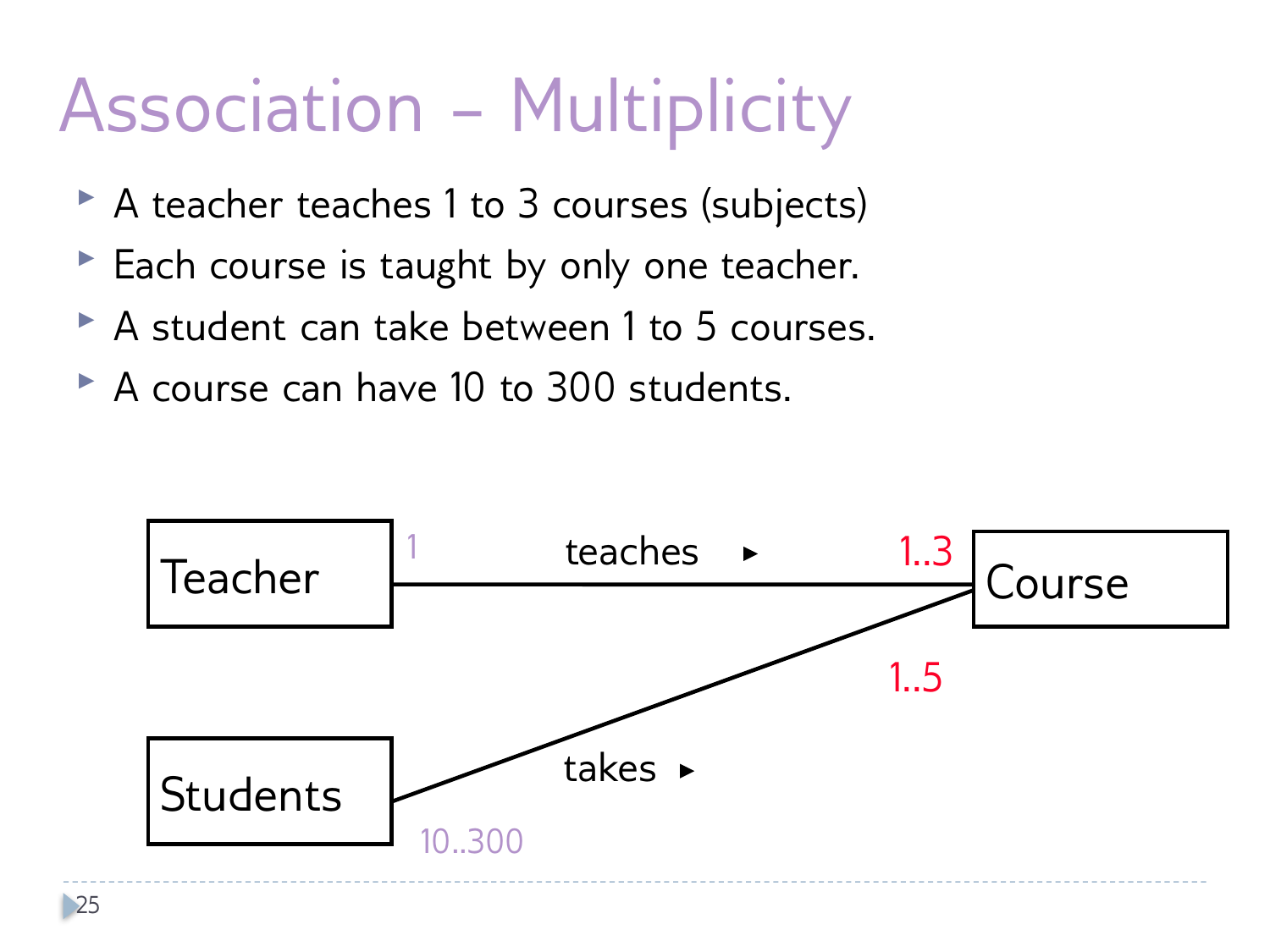

# Association - Multiplicity
  Association – Multiplicity
A teacher teaches 1 to 3 courses (subjects)
Each course is taught by only one teacher.
A student can take between 1 to 5 courses.
A course can have 10 to 300 students.

teaches
1
1..3

Teacher
Course

1..5
takes

Students
10..300
25